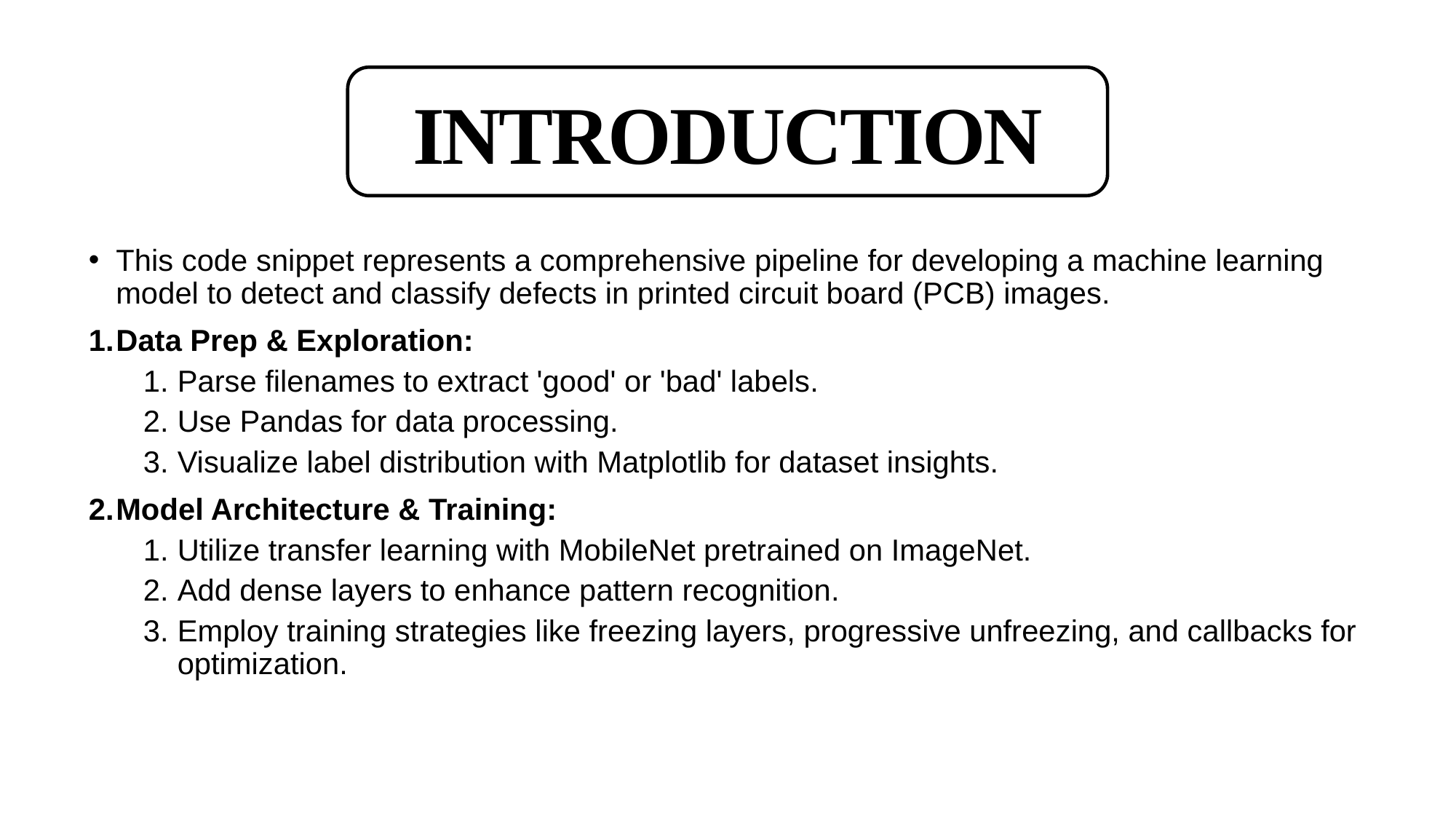

# INTRODUCTION
This code snippet represents a comprehensive pipeline for developing a machine learning model to detect and classify defects in printed circuit board (PCB) images.
Data Prep & Exploration:
Parse filenames to extract 'good' or 'bad' labels.
Use Pandas for data processing.
Visualize label distribution with Matplotlib for dataset insights.
Model Architecture & Training:
Utilize transfer learning with MobileNet pretrained on ImageNet.
Add dense layers to enhance pattern recognition.
Employ training strategies like freezing layers, progressive unfreezing, and callbacks for optimization.